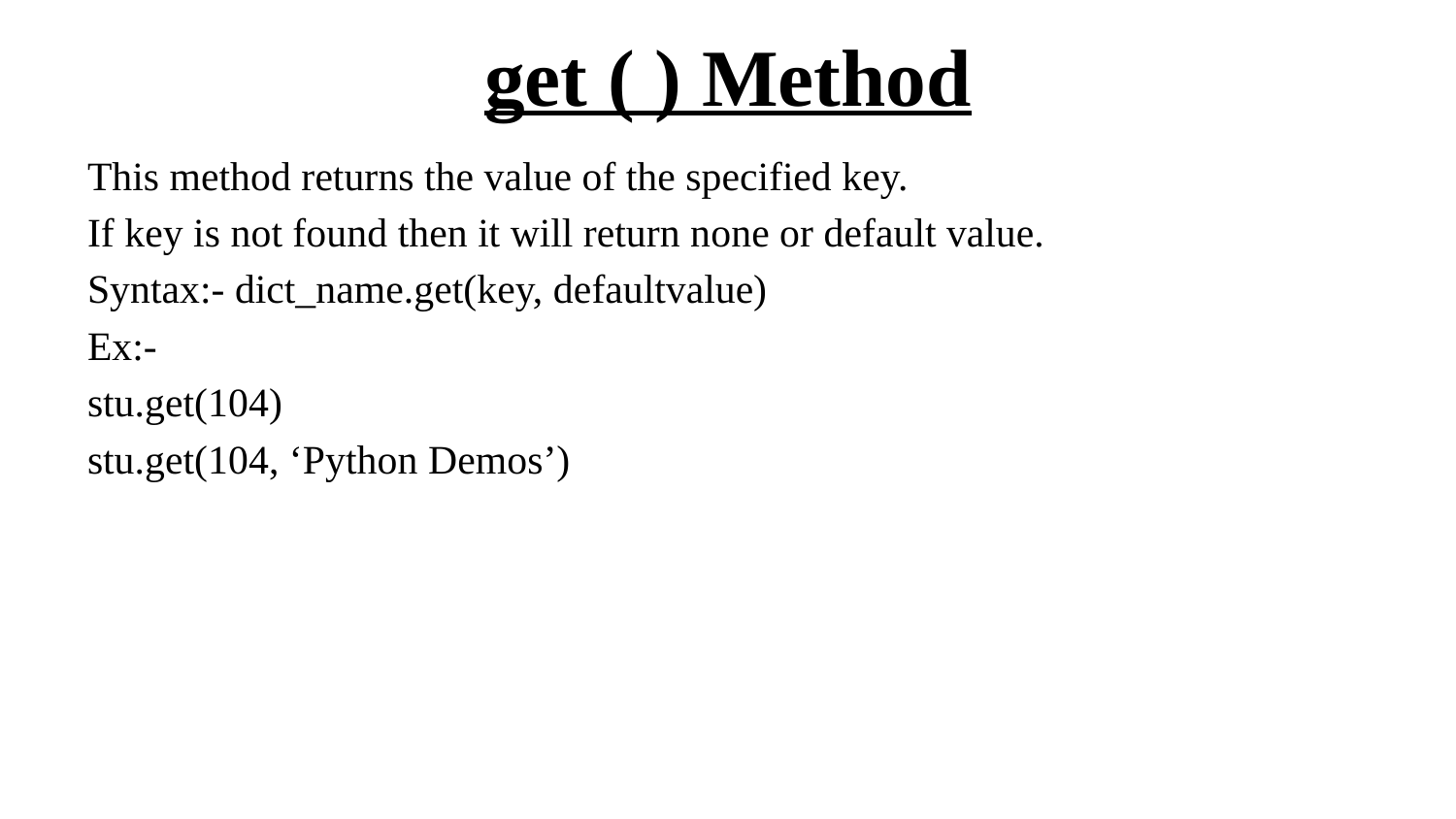

# get ( ) Method
This method returns the value of the specified key.
If key is not found then it will return none or default value.
Syntax:- dict_name.get(key, defaultvalue)
Ex:-
stu.get(104)
stu.get(104, ‘Python Demos’)